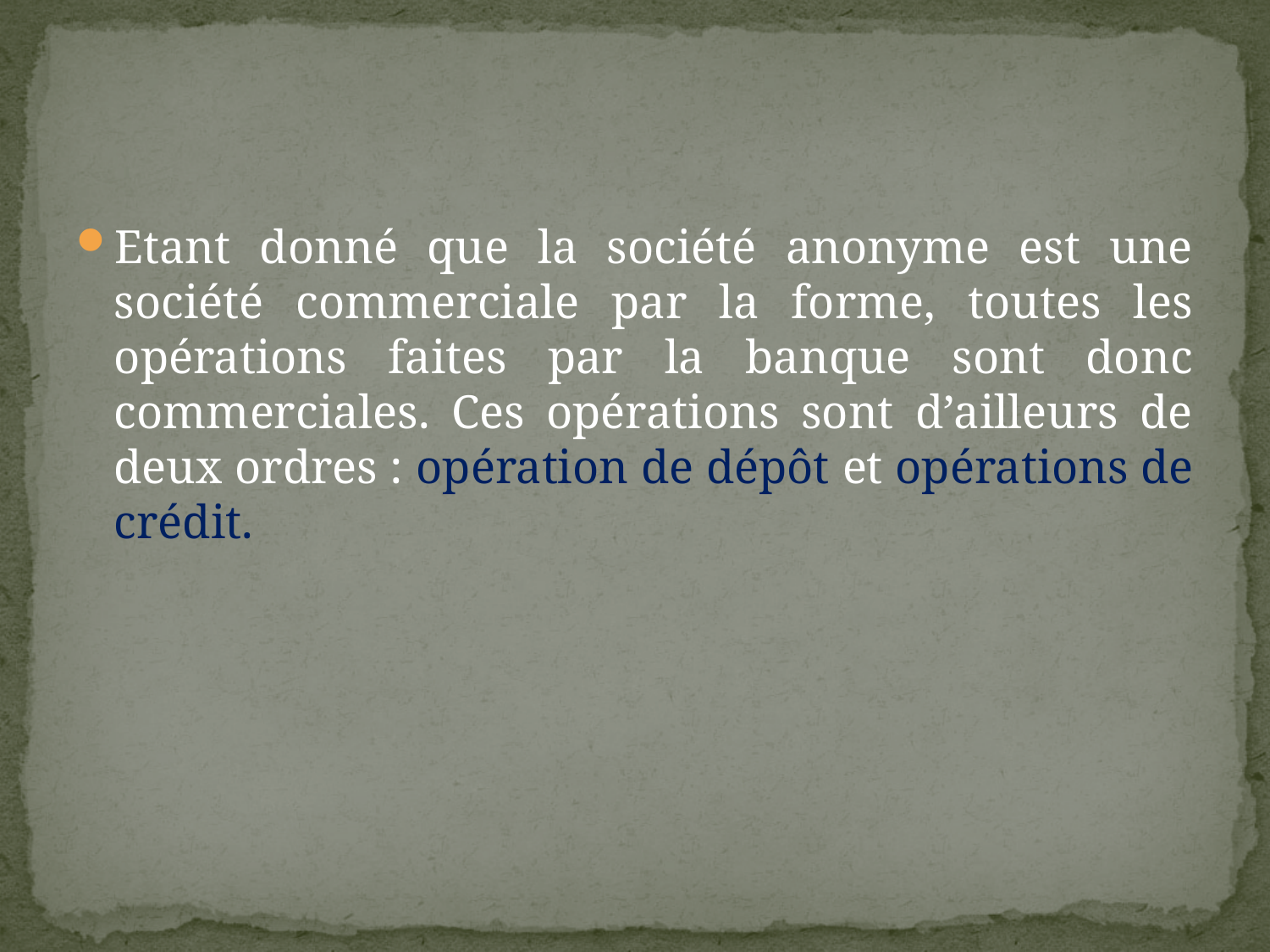

#
Etant donné que la société anonyme est une société commerciale par la forme, toutes les opérations faites par la banque sont donc commerciales. Ces opérations sont d’ailleurs de deux ordres : opération de dépôt et opérations de crédit.